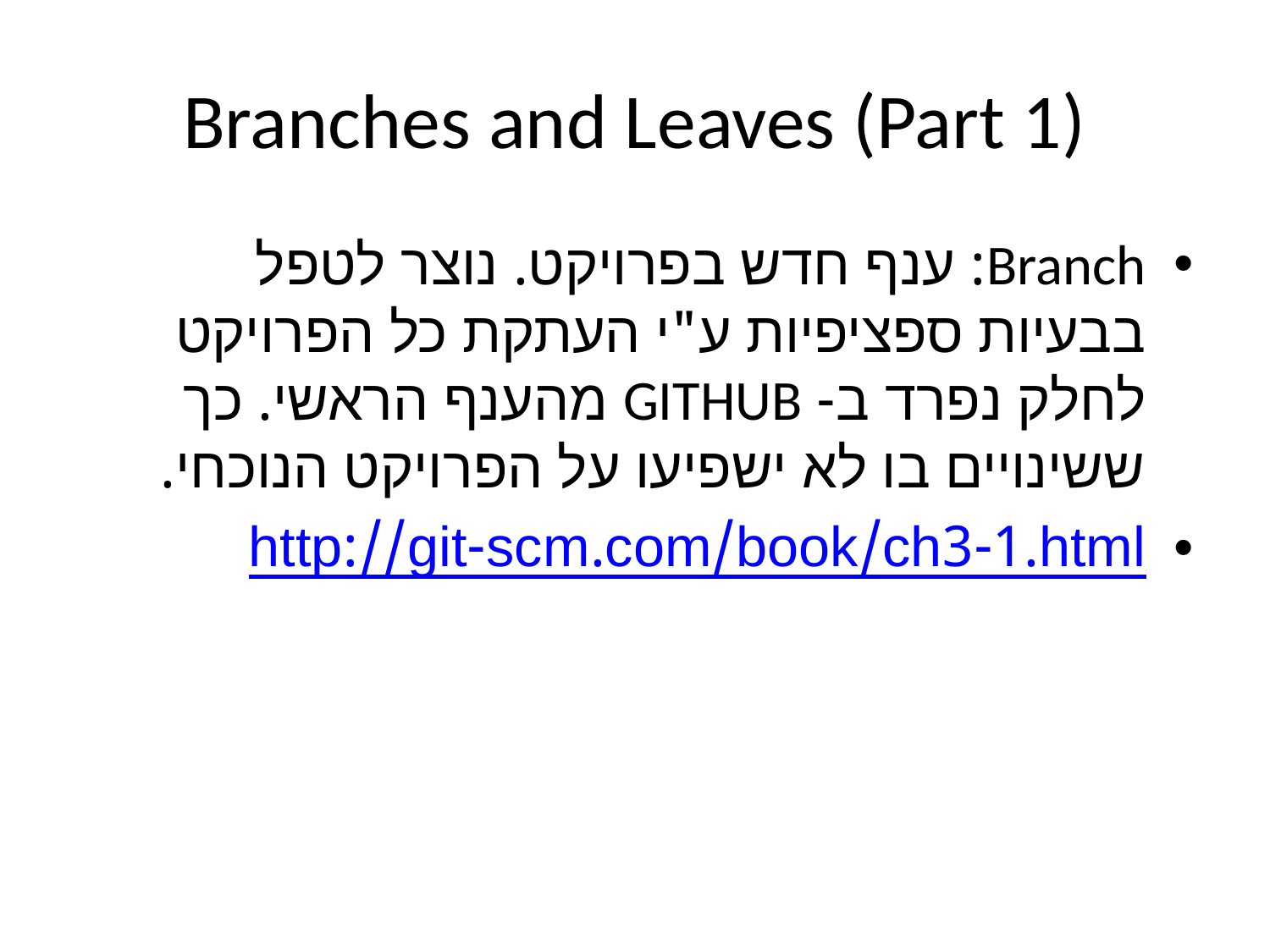

# Branches and Leaves (Part 1)
Branch: ענף חדש בפרויקט. נוצר לטפל בבעיות ספציפיות ע"י העתקת כל הפרויקט לחלק נפרד ב- GITHUB מהענף הראשי. כך ששינויים בו לא ישפיעו על הפרויקט הנוכחי.
http://git-scm.com/book/ch3-1.html